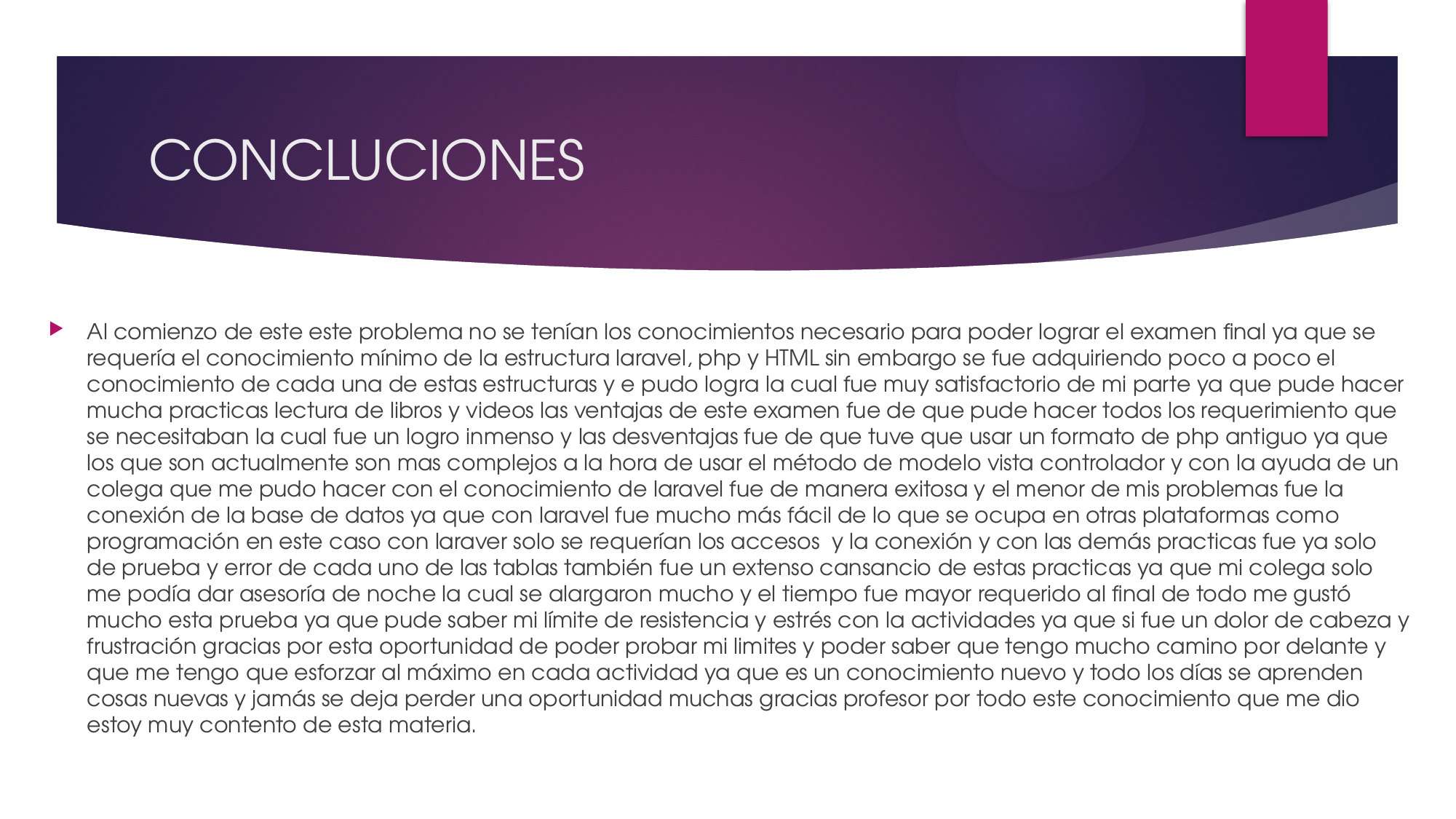

# CONCLUCIONES
Al comienzo de este este problema no se tenían los conocimientos necesario para poder lograr el examen final ya que se requería el conocimiento mínimo de la estructura laravel, php y HTML sin embargo se fue adquiriendo poco a poco el conocimiento de cada una de estas estructuras y e pudo logra la cual fue muy satisfactorio de mi parte ya que pude hacer mucha practicas lectura de libros y videos las ventajas de este examen fue de que pude hacer todos los requerimiento que se necesitaban la cual fue un logro inmenso y las desventajas fue de que tuve que usar un formato de php antiguo ya que los que son actualmente son mas complejos a la hora de usar el método de modelo vista controlador y con la ayuda de un colega que me pudo hacer con el conocimiento de laravel fue de manera exitosa y el menor de mis problemas fue la conexión de la base de datos ya que con laravel fue mucho más fácil de lo que se ocupa en otras plataformas como programación en este caso con laraver solo se requerían los accesos  y la conexión y con las demás practicas fue ya solo de prueba y error de cada uno de las tablas también fue un extenso cansancio de estas practicas ya que mi colega solo me podía dar asesoría de noche la cual se alargaron mucho y el tiempo fue mayor requerido al final de todo me gustó mucho esta prueba ya que pude saber mi límite de resistencia y estrés con la actividades ya que si fue un dolor de cabeza y frustración gracias por esta oportunidad de poder probar mi limites y poder saber que tengo mucho camino por delante y que me tengo que esforzar al máximo en cada actividad ya que es un conocimiento nuevo y todo los días se aprenden cosas nuevas y jamás se deja perder una oportunidad muchas gracias profesor por todo este conocimiento que me dio estoy muy contento de esta materia.